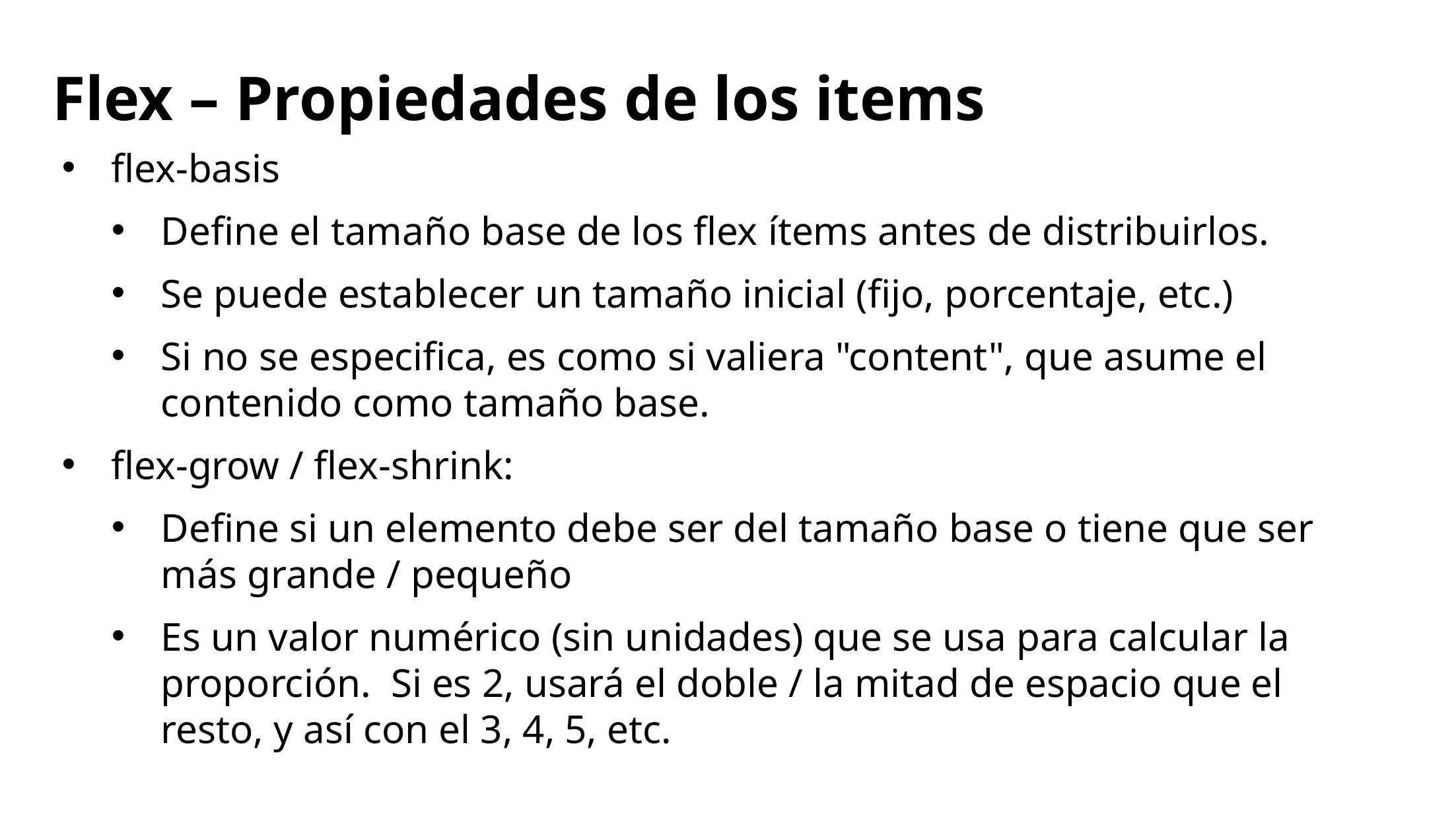

# Flex – Propiedades de los items
flex-basis
Define el tamaño base de los flex ítems antes de distribuirlos.
Se puede establecer un tamaño inicial (fijo, porcentaje, etc.)
Si no se especifica, es como si valiera "content", que asume el contenido como tamaño base.
flex-grow / flex-shrink:
Define si un elemento debe ser del tamaño base o tiene que ser más grande / pequeño
Es un valor numérico (sin unidades) que se usa para calcular la proporción.  Si es 2, usará el doble / la mitad de espacio que el resto, y así con el 3, 4, 5, etc.